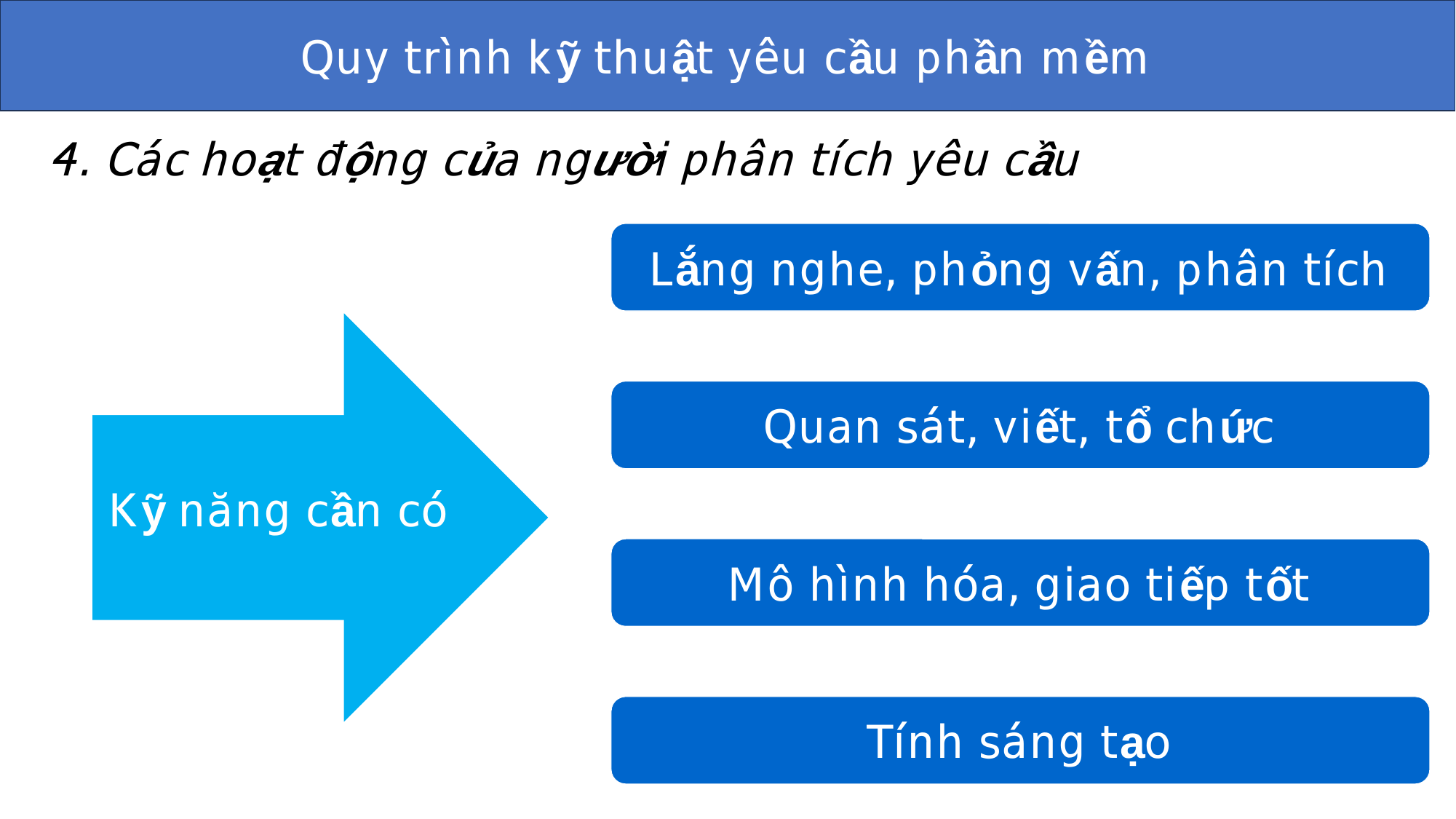

Quy trình kỹ thuật yêu cầu phần mềm
4. Các hoạt động của người phân tích yêu cầu
Lắng nghe, phỏng vấn, phân tích
Kỹ năng cần có
Quan sát, viết, tổ chức
Mô hình hóa, giao tiếp tốt
Tính sáng tạo